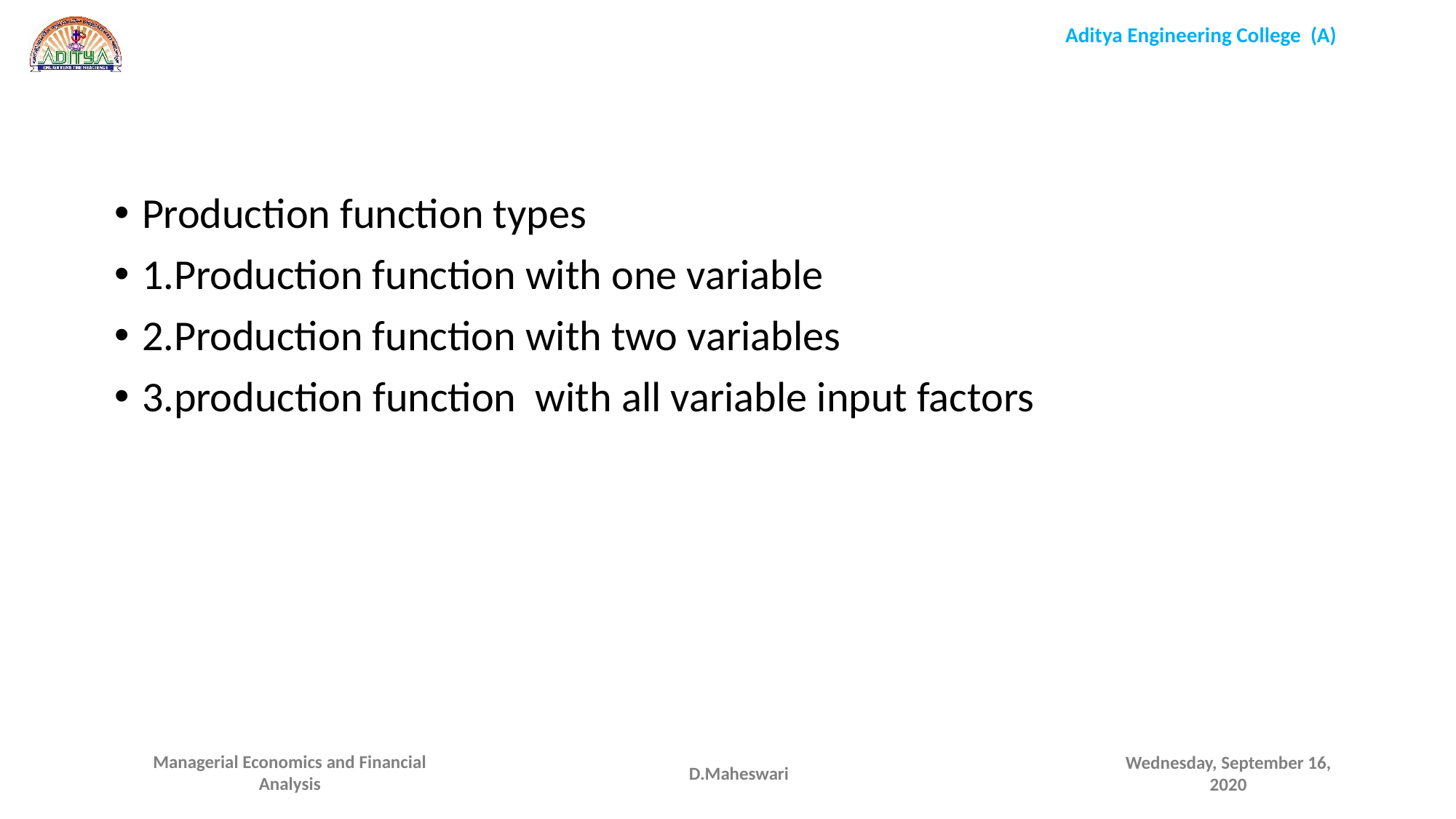

Production function types
1.Production function with one variable
2.Production function with two variables
3.production function  with all variable input factors
D.Maheswari
Wednesday, September 16, 2020